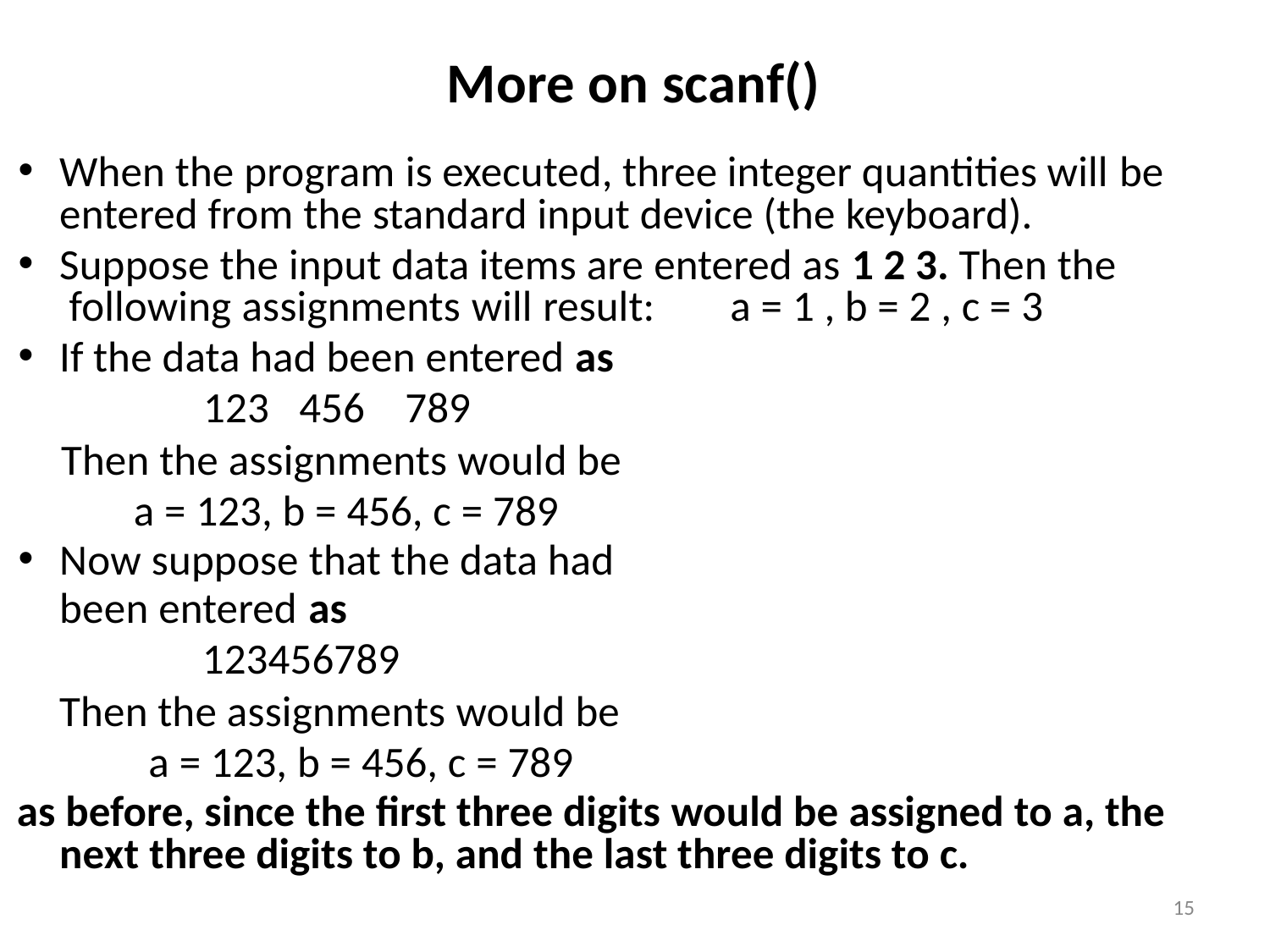

# More on scanf()
When the program is executed, three integer quantities will be  entered from the standard input device (the keyboard).
Suppose the input data items are entered as 1 2 3. Then the  following assignments will result:	a = 1 , b = 2 , c = 3
If the data had been entered as
123	456	789
Then the assignments would be  a = 123, b = 456, c = 789
Now suppose that the data had been entered as
123456789
Then the assignments would be  a = 123, b = 456, c = 789
as before, since the first three digits would be assigned to a, the  next three digits to b, and the last three digits to c.
15